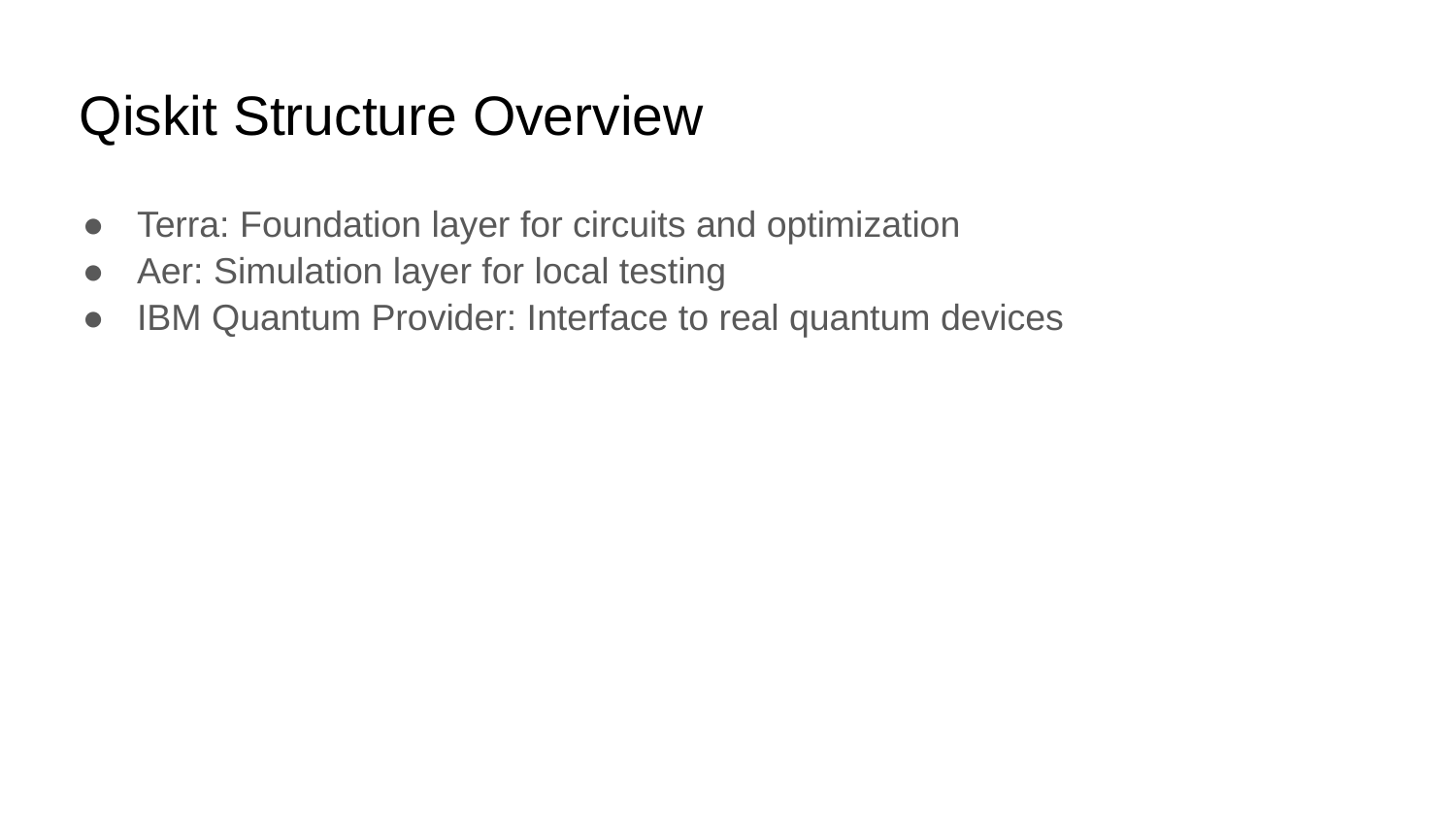

# Qiskit Structure Overview
Terra: Foundation layer for circuits and optimization
Aer: Simulation layer for local testing
IBM Quantum Provider: Interface to real quantum devices